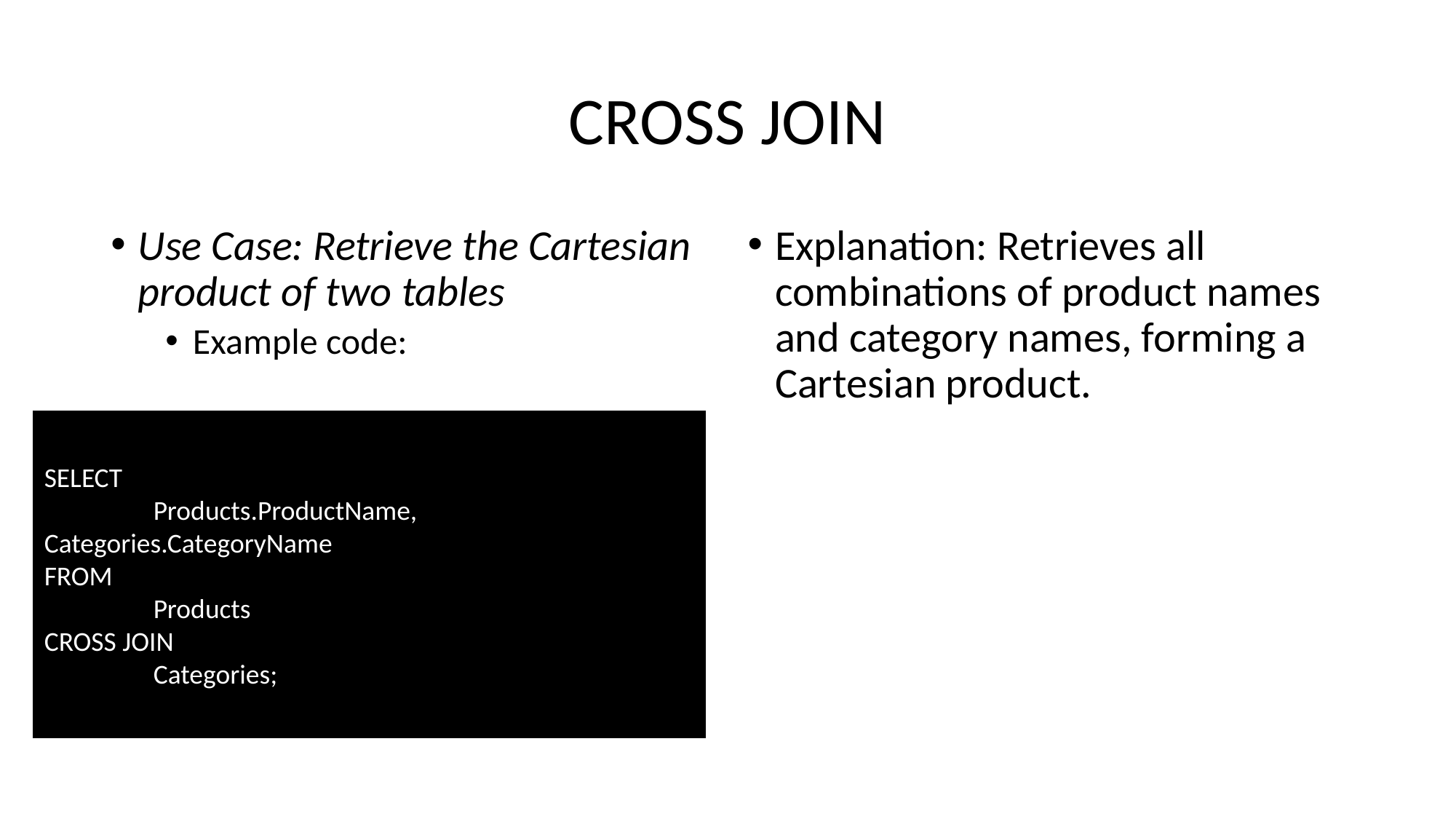

# CROSS JOIN
Use Case: Retrieve the Cartesian product of two tables
Example code:
Explanation: Retrieves all combinations of product names and category names, forming a Cartesian product.
SELECT
	Products.ProductName, 	Categories.CategoryName
FROM
	Products
CROSS JOIN
	Categories;